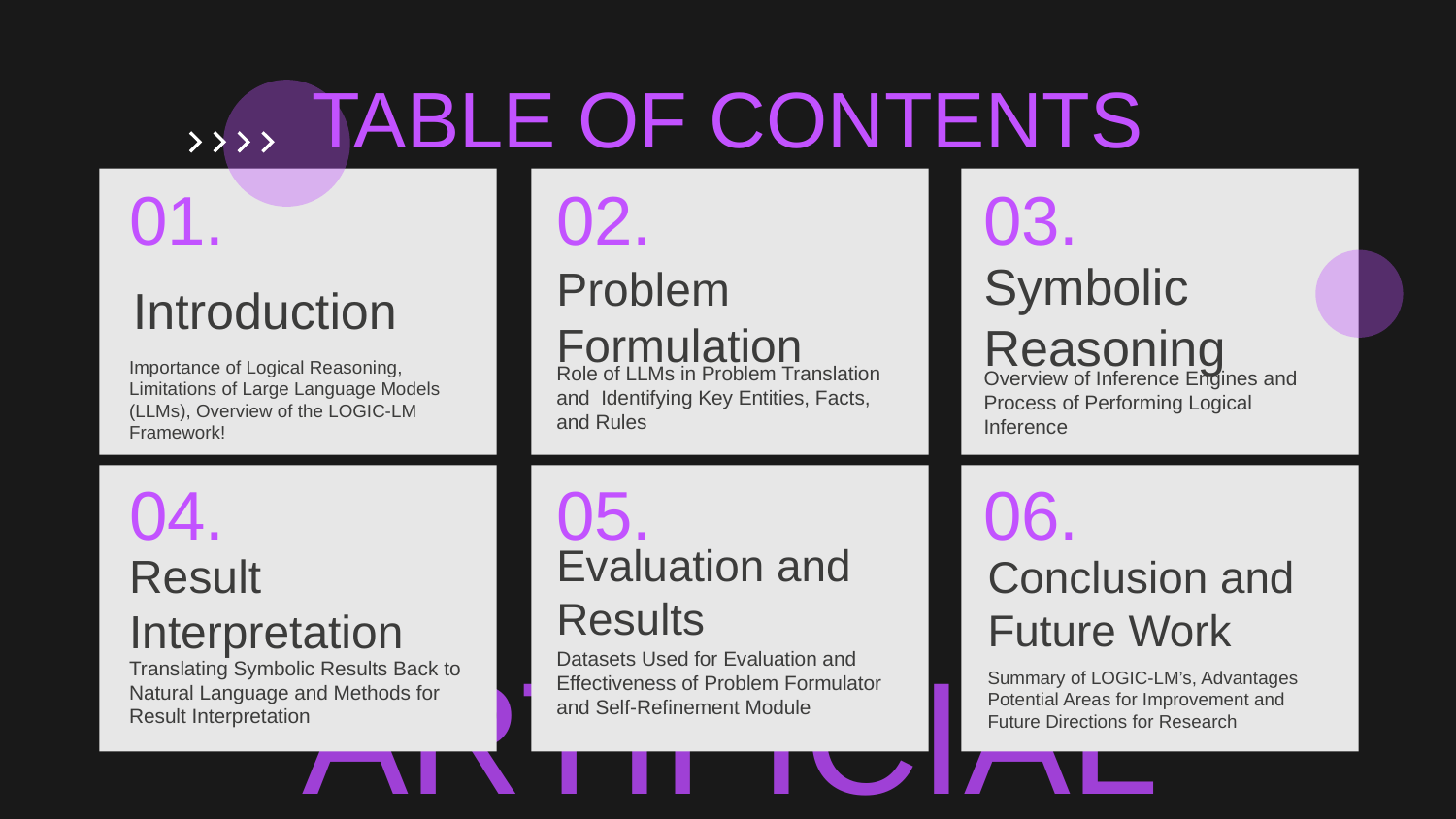

TABLE OF CONTENTS

01.
02.
03.

# Introduction
Symbolic Reasoning
Problem Formulation
Importance of Logical Reasoning, Limitations of Large Language Models (LLMs), Overview of the LOGIC-LM Framework!
Role of LLMs in Problem Translation and  Identifying Key Entities, Facts, and Rules
Overview of Inference Engines and Process of Performing Logical Inference

04.
05.
06.
Evaluation and Results
Result Interpretation
Conclusion and Future Work
Datasets Used for Evaluation and Effectiveness of Problem Formulator and Self-Refinement Module
Translating Symbolic Results Back to Natural Language and Methods for Result Interpretation
Summary of LOGIC-LM’s, Advantages Potential Areas for Improvement and Future Directions for Research